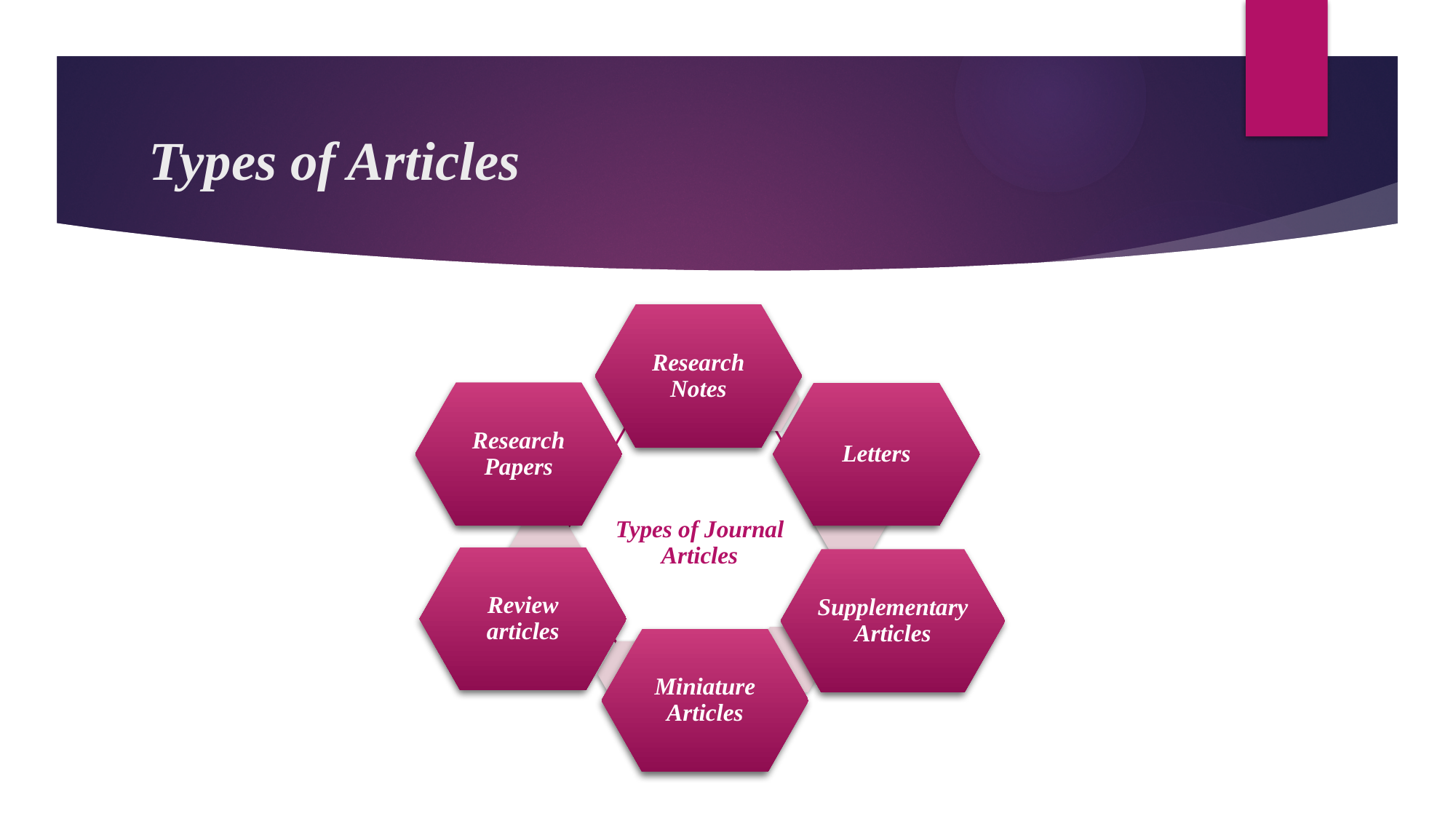

# Types of Articles
Types of Journal Articles
Research Notes
Letters
Supplementary Articles
Miniature Articles
Review articles
Research Papers